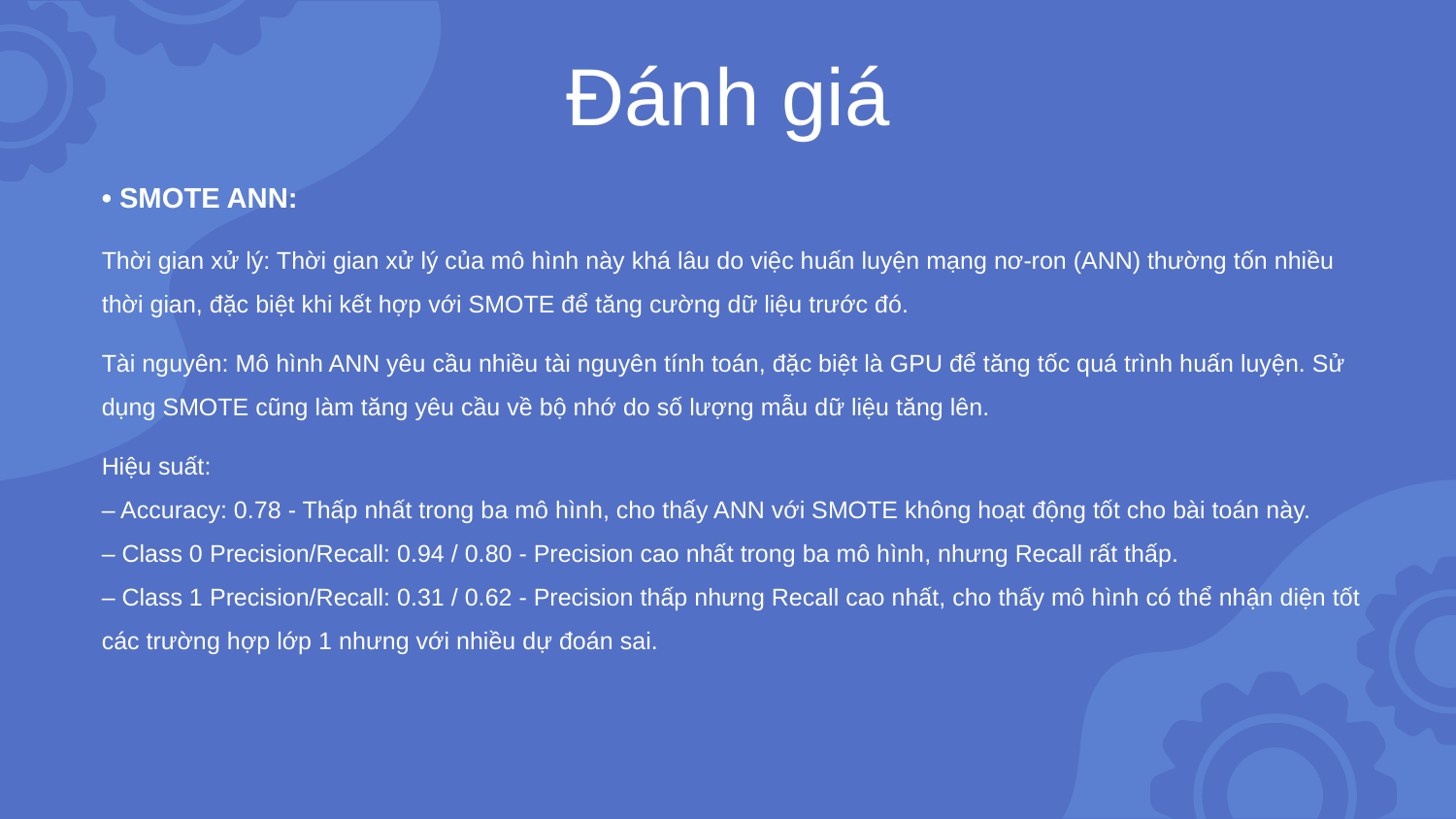

Đánh giá
• SMOTE ANN:
Thời gian xử lý: Thời gian xử lý của mô hình này khá lâu do việc huấn luyện mạng nơ-ron (ANN) thường tốn nhiều thời gian, đặc biệt khi kết hợp với SMOTE để tăng cường dữ liệu trước đó.
Tài nguyên: Mô hình ANN yêu cầu nhiều tài nguyên tính toán, đặc biệt là GPU để tăng tốc quá trình huấn luyện. Sử dụng SMOTE cũng làm tăng yêu cầu về bộ nhớ do số lượng mẫu dữ liệu tăng lên.
Hiệu suất:
– Accuracy: 0.78 - Thấp nhất trong ba mô hình, cho thấy ANN với SMOTE không hoạt động tốt cho bài toán này.
– Class 0 Precision/Recall: 0.94 / 0.80 - Precision cao nhất trong ba mô hình, nhưng Recall rất thấp.
– Class 1 Precision/Recall: 0.31 / 0.62 - Precision thấp nhưng Recall cao nhất, cho thấy mô hình có thể nhận diện tốt các trường hợp lớp 1 nhưng với nhiều dự đoán sai.